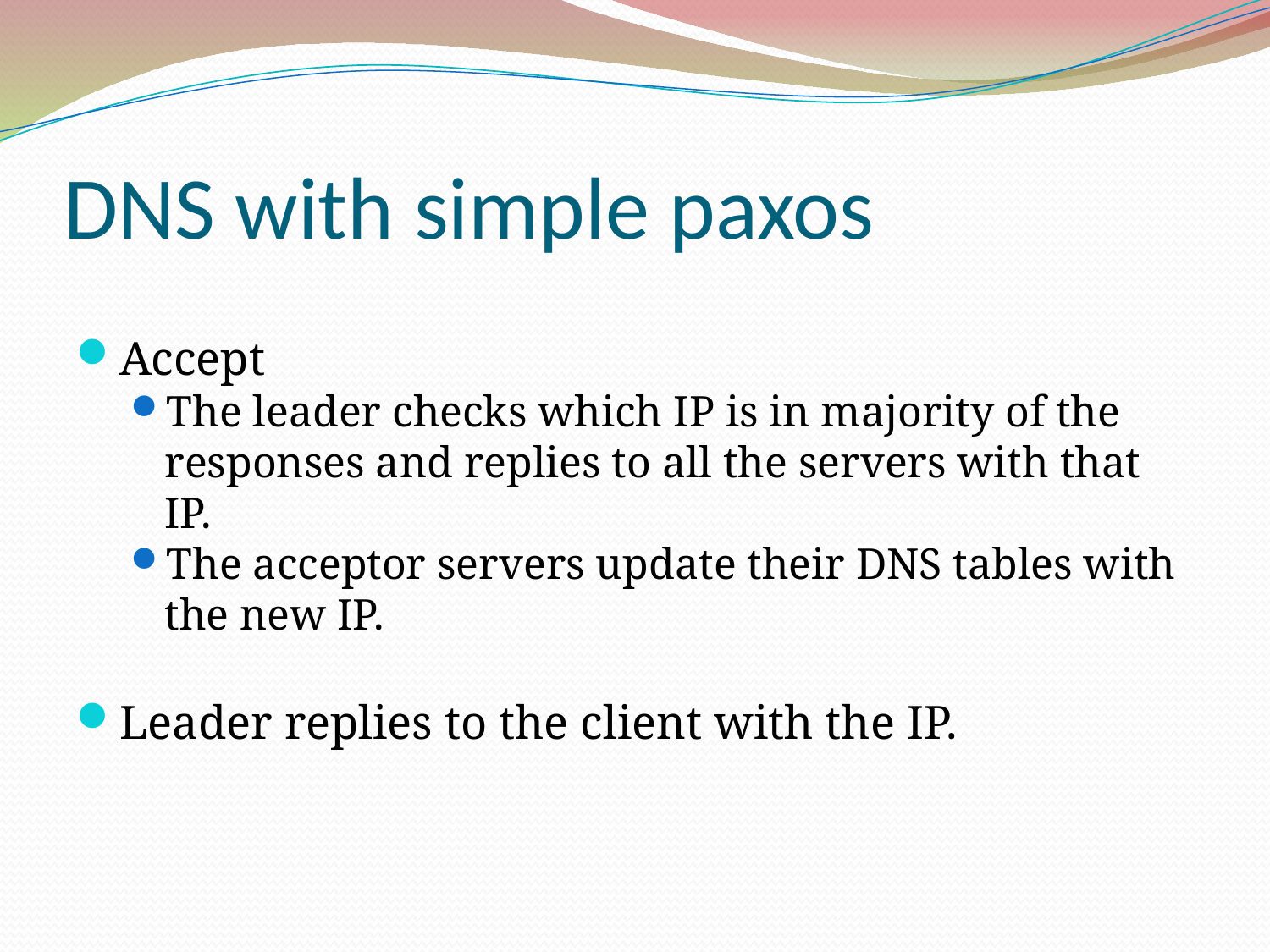

DNS with simple paxos

Accept
The leader checks which IP is in majority of the responses and replies to all the servers with that IP.
The acceptor servers update their DNS tables with the new IP.

Leader replies to the client with the IP.